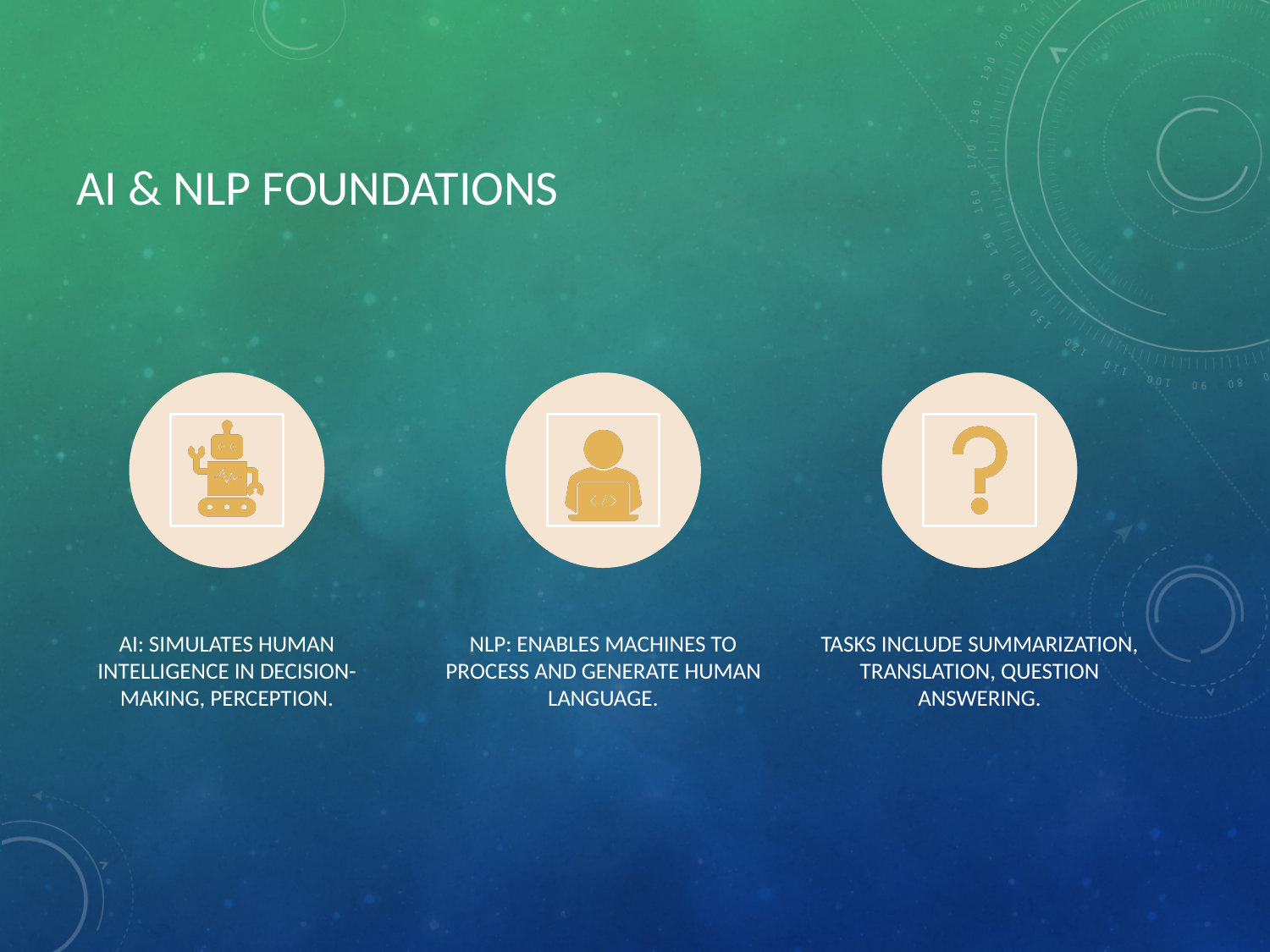

# AI & NLP Foundations
AI: Simulates human intelligence in decision-making, perception.
NLP: Enables machines to process and generate human language.
Tasks include summarization, translation, question answering.